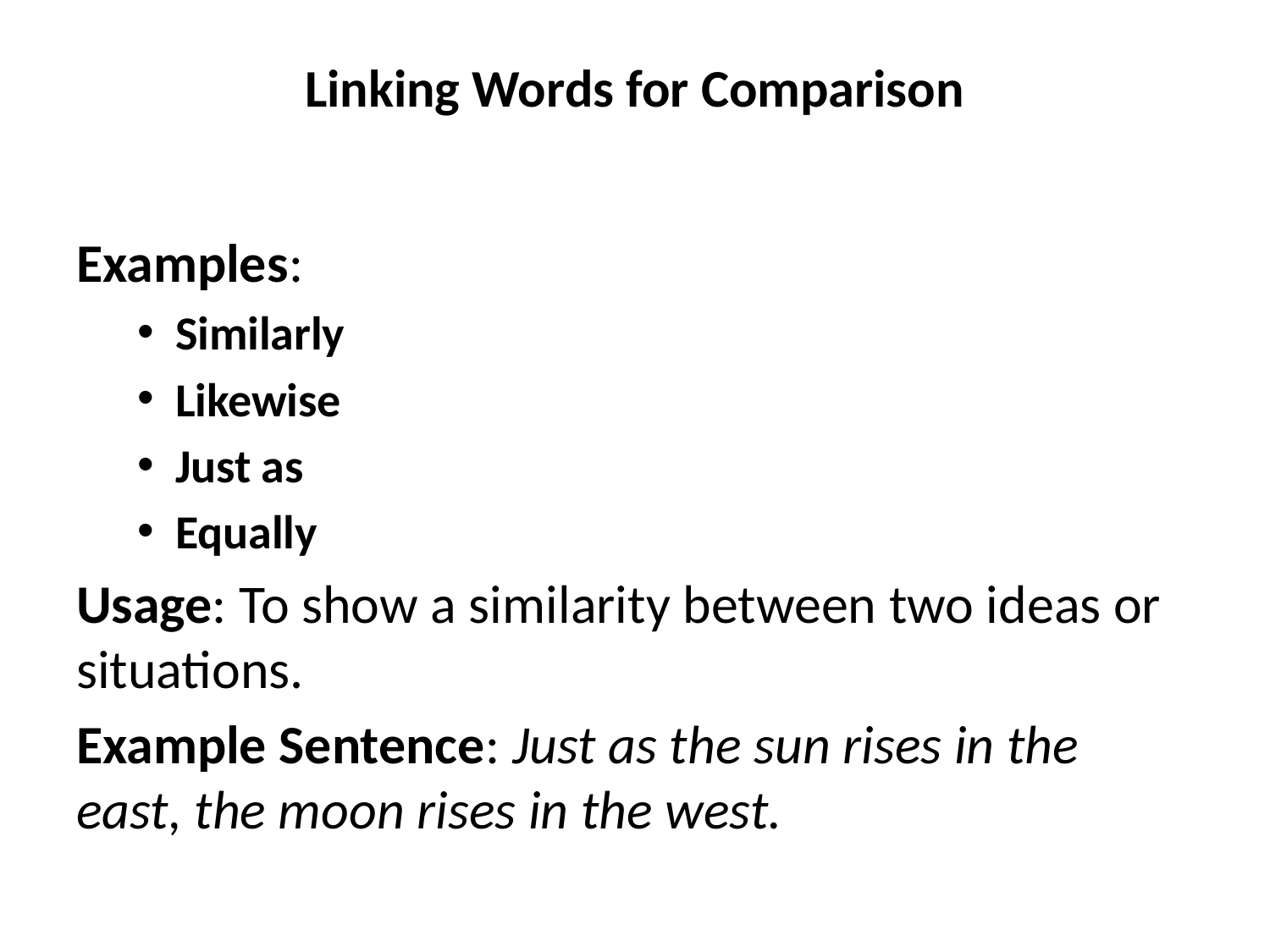

# Linking Words for Comparison
Examples:
Similarly
Likewise
Just as
Equally
Usage: To show a similarity between two ideas or situations.
Example Sentence: Just as the sun rises in the east, the moon rises in the west.